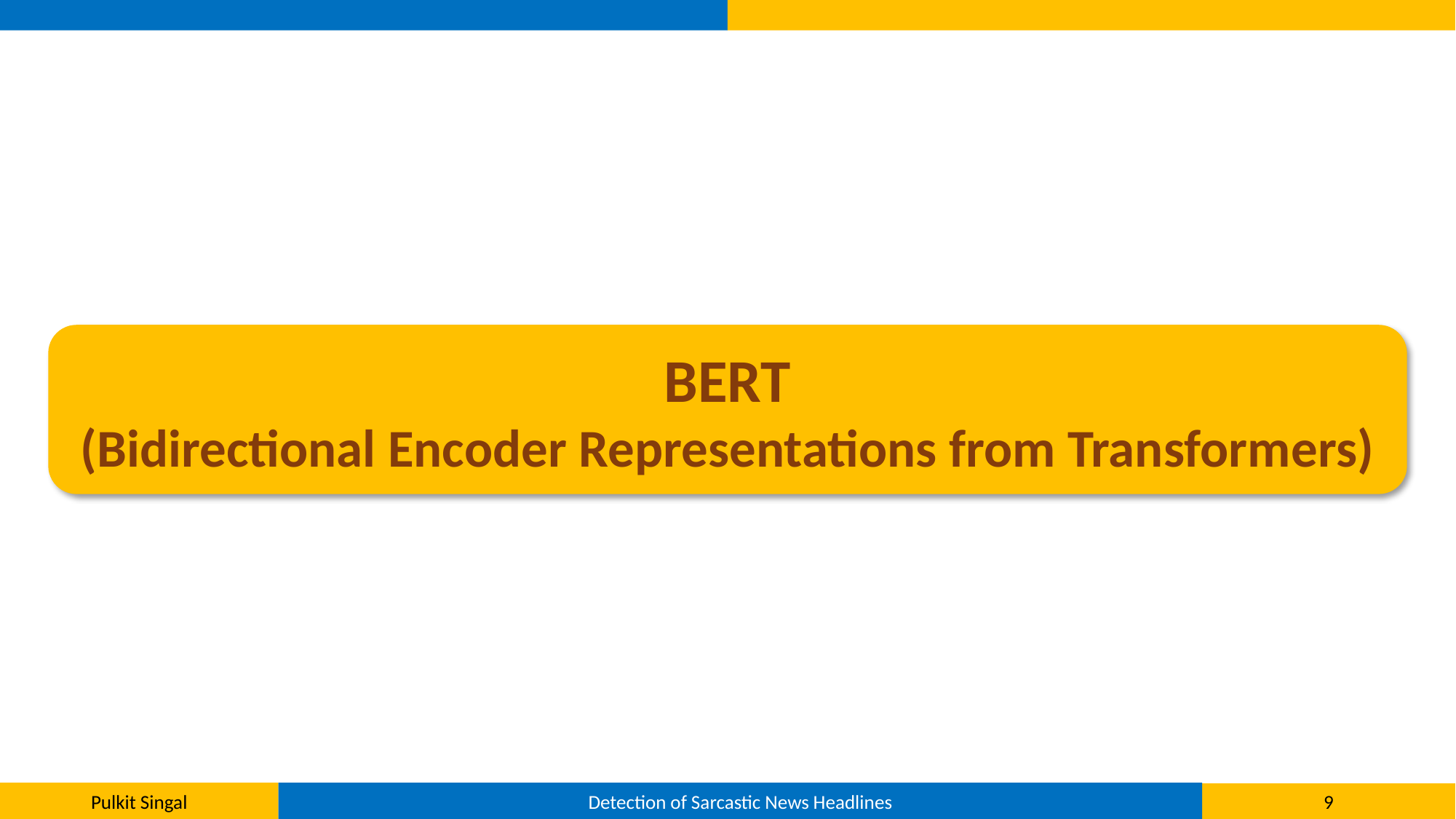

BERT
(Bidirectional Encoder Representations from Transformers)
Pulkit Singal
Detection of Sarcastic News Headlines
9